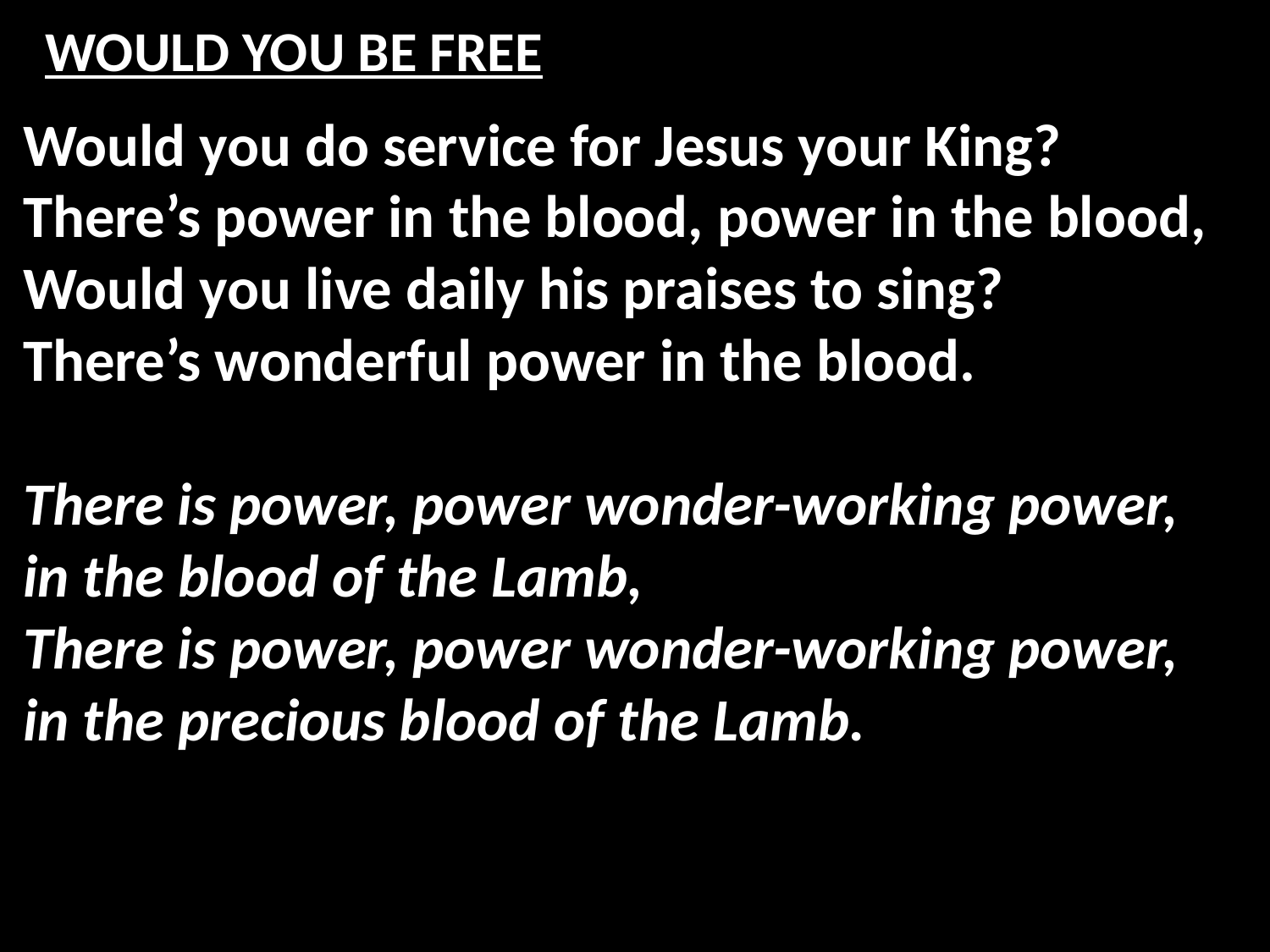

# WOULD YOU BE FREE
Would you do service for Jesus your King?
There’s power in the blood, power in the blood,
Would you live daily his praises to sing?
There’s wonderful power in the blood.

There is power, power wonder-working power,
in the blood of the Lamb,
There is power, power wonder-working power,
in the precious blood of the Lamb.